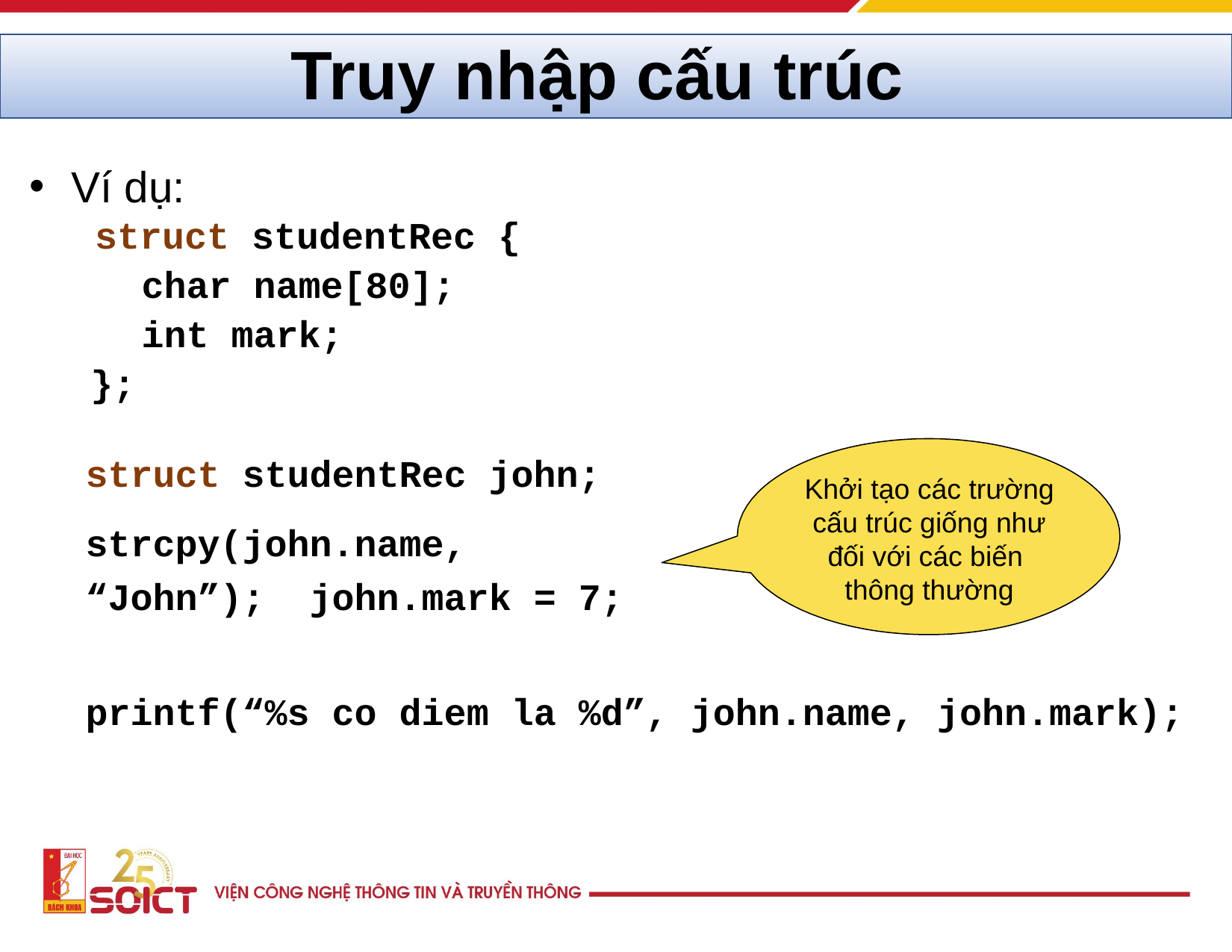

Truy nhập cấu trúc

Ví dụ:
 struct studentRec {
char name[80];  int mark;
};

struct studentRec john;

Khởi tạo các trường  cấu trúc giống như  đối với các biến  thông thường
strcpy(john.name, “John”);  john.mark = 7;
printf(“%s co diem la %d”, john.name, john.mark);